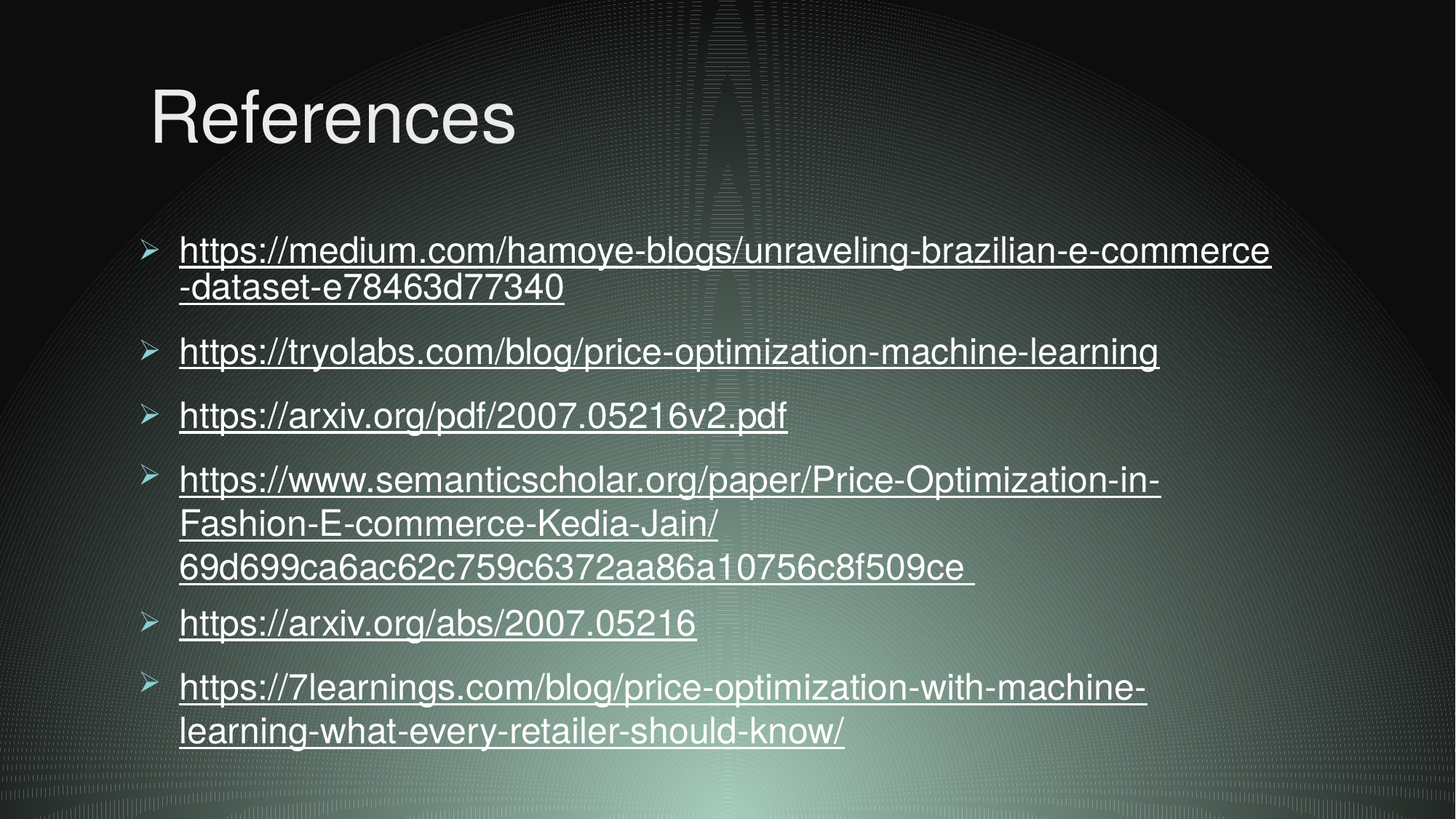

# References
https://towardsdatascience.com/optimizing-product-price-using-regression-2c17688e65ea

https://medium.com/hamoye-blogs/unraveling-brazilian-e-commerce-dataset-e78463d77340
https://tryolabs.com/blog/price-optimization-machine-learning
https://arxiv.org/pdf/2007.05216v2.pdf
https://www.semanticscholar.org/paper/Price-Optimization-in-Fashion-E-commerce-Kedia-Jain/69d699ca6ac62c759c6372aa86a10756c8f509ce
https://arxiv.org/abs/2007.05216
https://7learnings.com/blog/price-optimization-with-machine-learning-what-every-retailer-should-know/